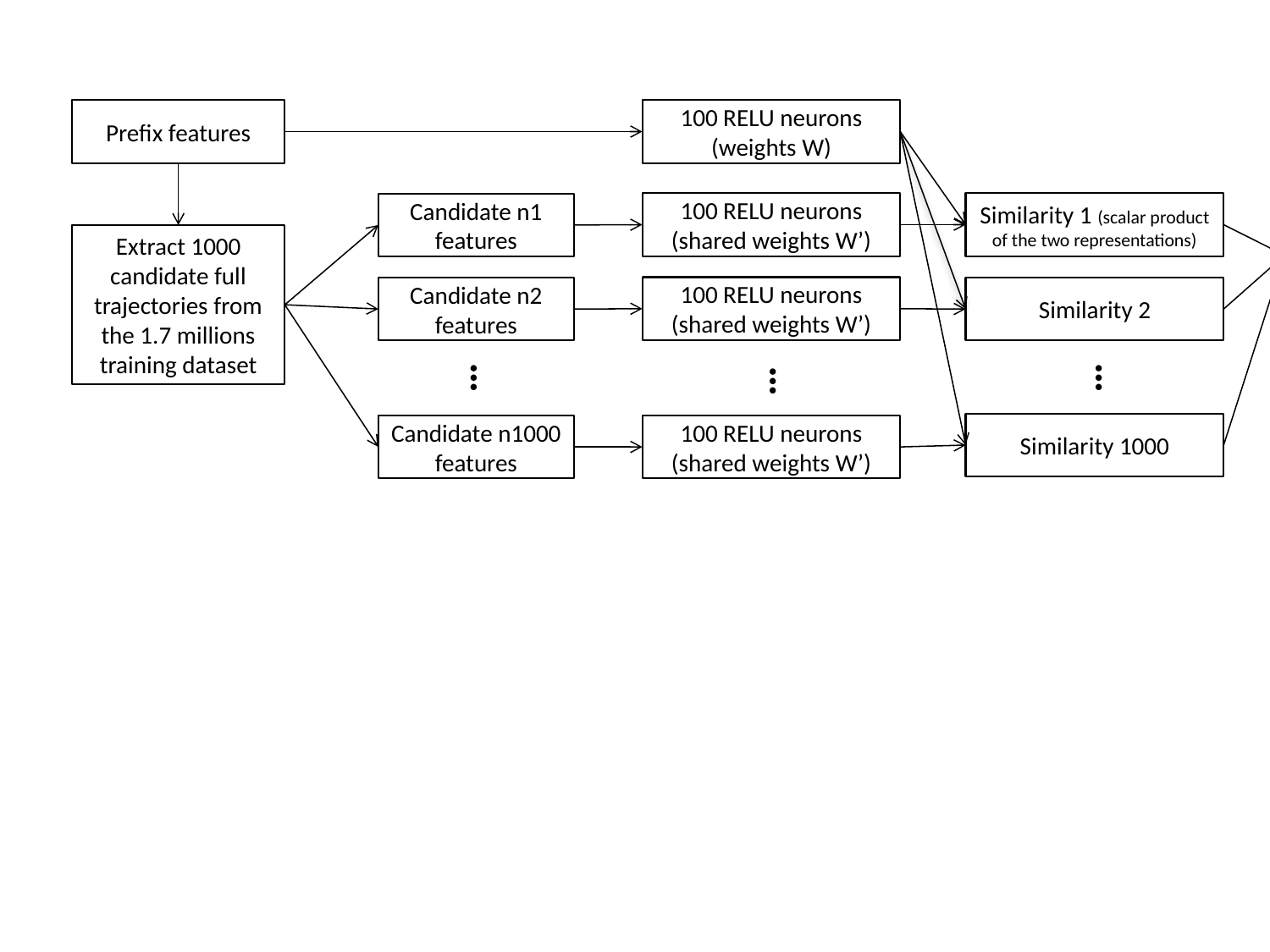

Prefix features
100 RELU neurons (weights W)
100 RELU neurons (shared weights W’)
Similarity 1 (scalar product of the two representations)
Candidate n1 features
Softmax of size 1000
Extract 1000 candidate full trajectories from the 1.7 millions training dataset
Weighted average of the candidate destinations
100 RELU neurons (shared weights W’)
Candidate n2 features
Similarity 2
1000 destinations (x,y) of the 1000 candidates
…
…
…
Similarity 1000
Candidate n1000 features
100 RELU neurons (shared weights W’)